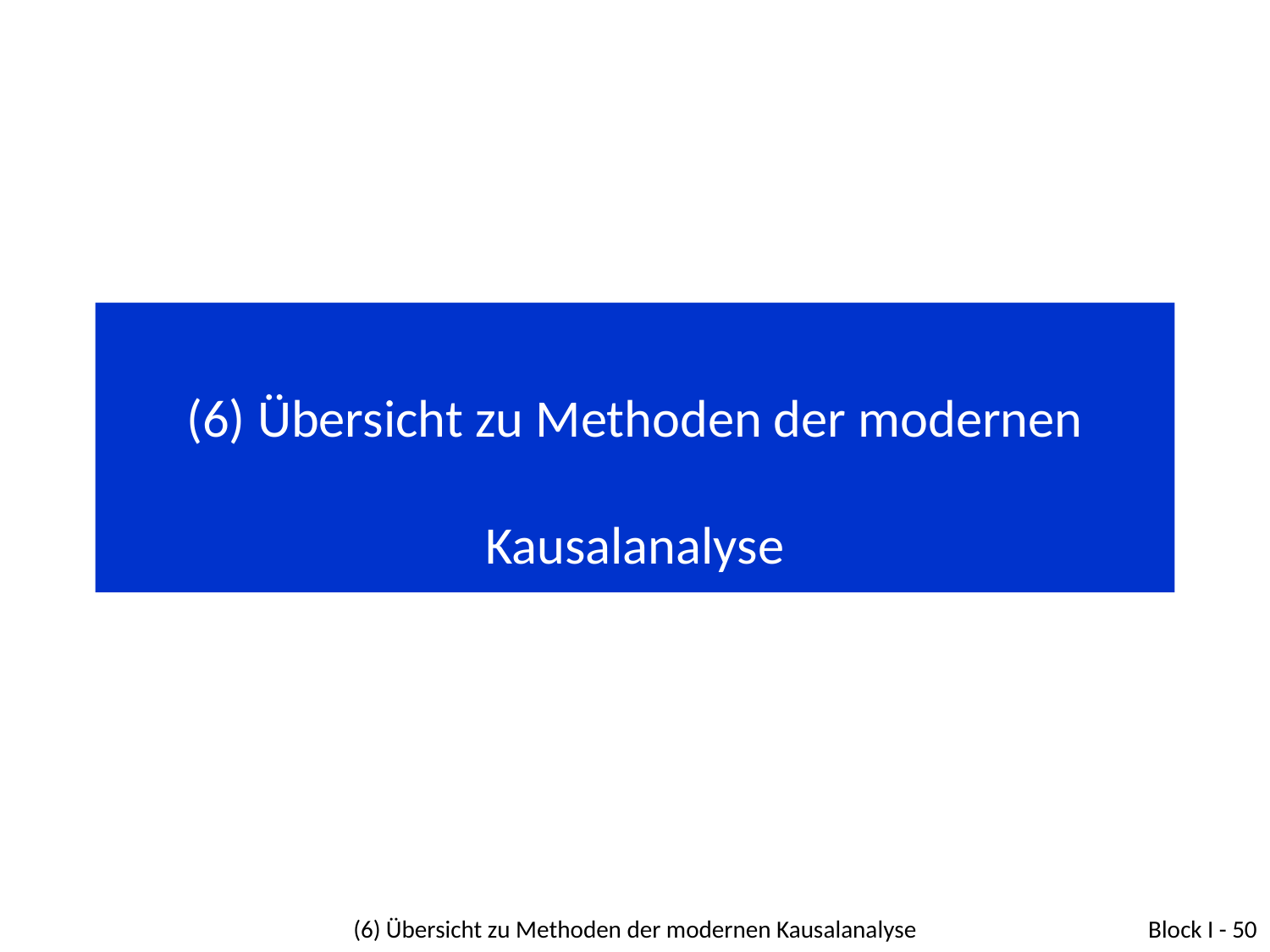

# (6) Übersicht zu Methoden der modernen Kausalanalyse
(6) Übersicht zu Methoden der modernen Kausalanalyse
Block I - 50